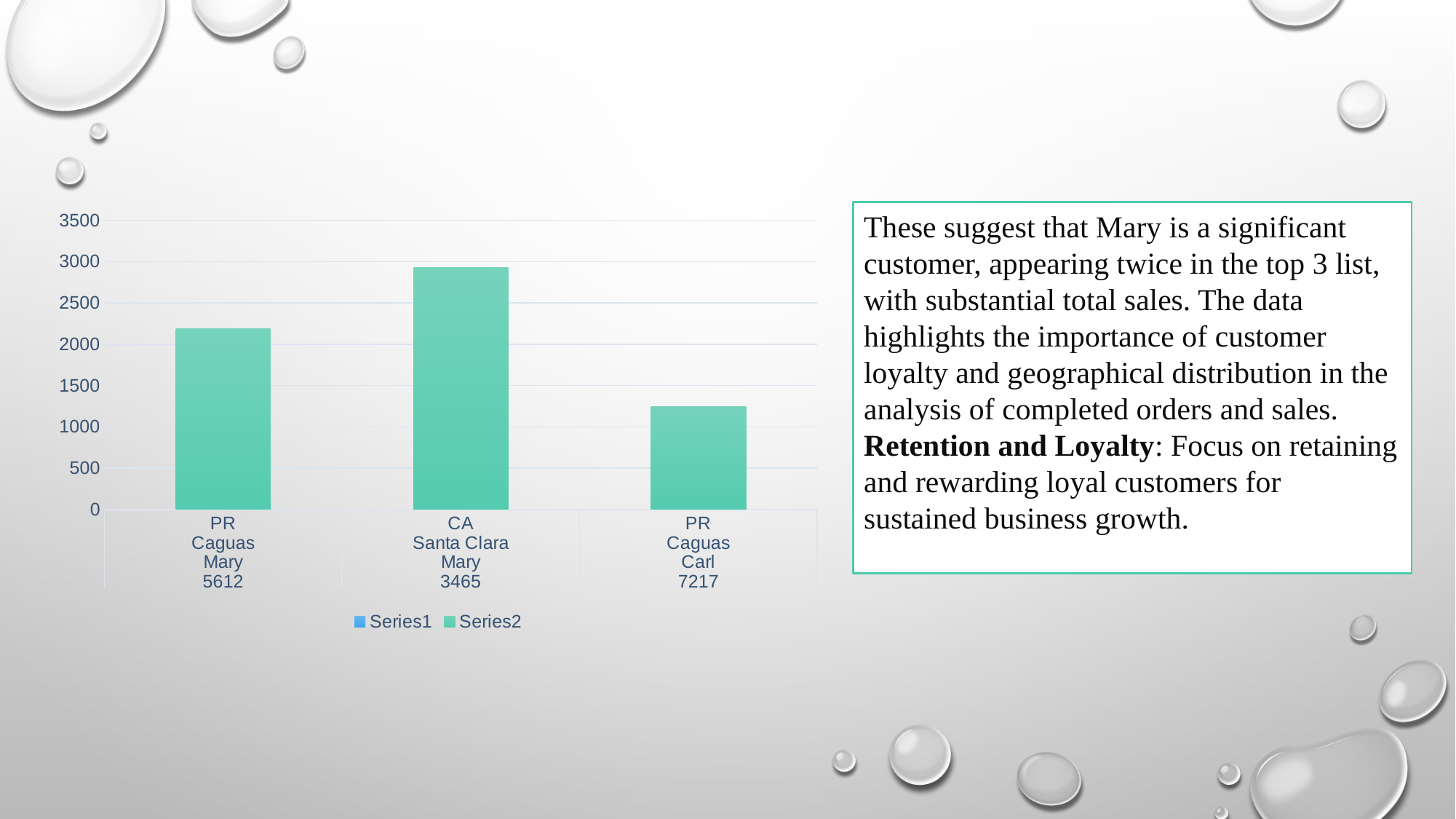

### Chart

| Category |  |  |
|---|---|---|
| PR | 3.0 | 2188.82 |
| CA | 2.0 | 2929.74 |
| PR | 2.0 | 1239.83 |
These suggest that Mary is a significant customer, appearing twice in the top 3 list, with substantial total sales. The data highlights the importance of customer loyalty and geographical distribution in the analysis of completed orders and sales.
Retention and Loyalty: Focus on retaining and rewarding loyal customers for sustained business growth.